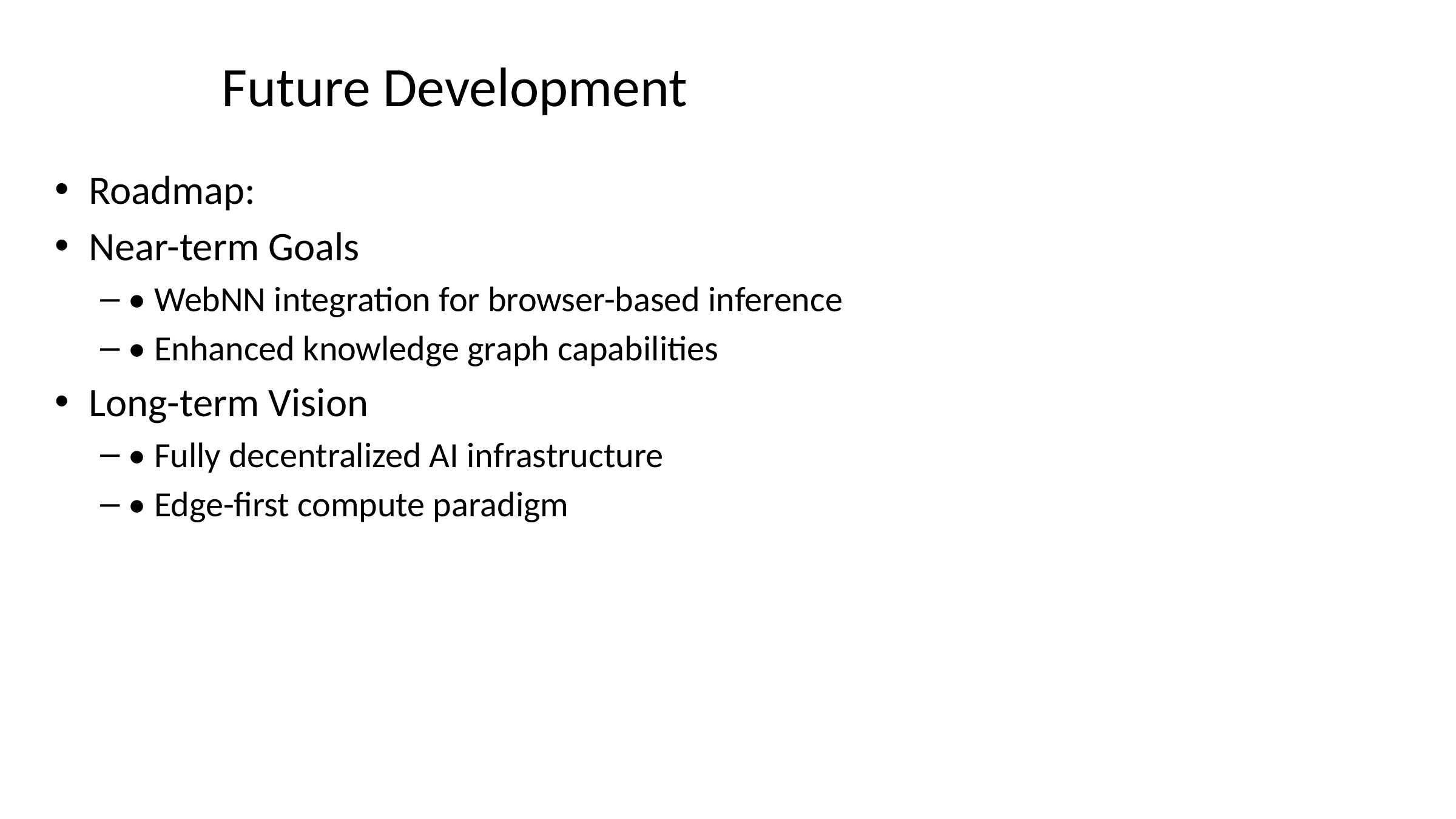

# Future Development
Roadmap:
Near-term Goals
• WebNN integration for browser-based inference
• Enhanced knowledge graph capabilities
Long-term Vision
• Fully decentralized AI infrastructure
• Edge-first compute paradigm